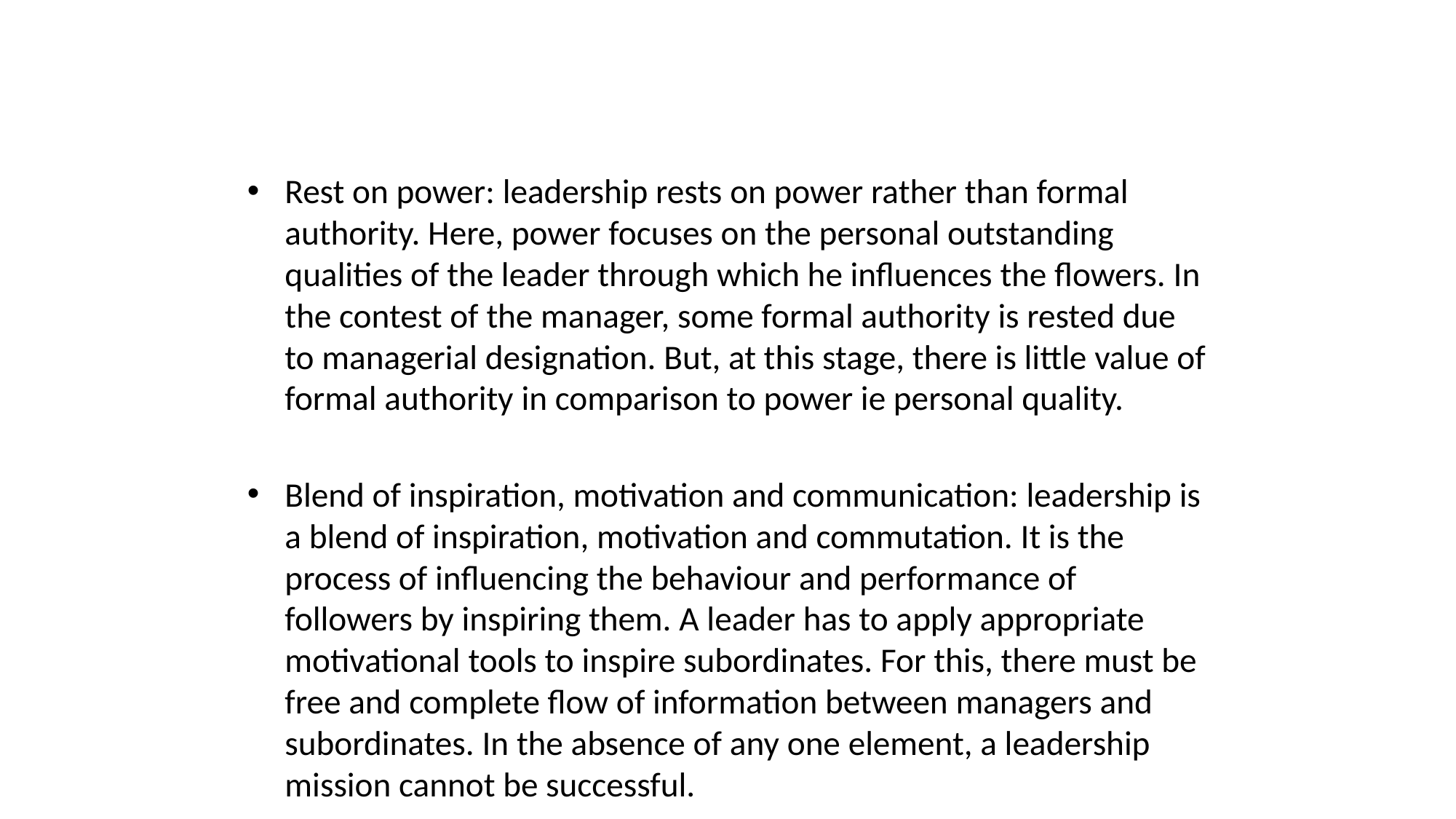

#
Rest on power: leadership rests on power rather than formal authority. Here, power focuses on the personal outstanding qualities of the leader through which he influences the flowers. In the contest of the manager, some formal authority is rested due to managerial designation. But, at this stage, there is little value of formal authority in comparison to power ie personal quality.

Blend of inspiration, motivation and communication: leadership is a blend of inspiration, motivation and commutation. It is the process of influencing the behaviour and performance of followers by inspiring them. A leader has to apply appropriate motivational tools to inspire subordinates. For this, there must be free and complete flow of information between managers and subordinates. In the absence of any one element, a leadership mission cannot be successful.